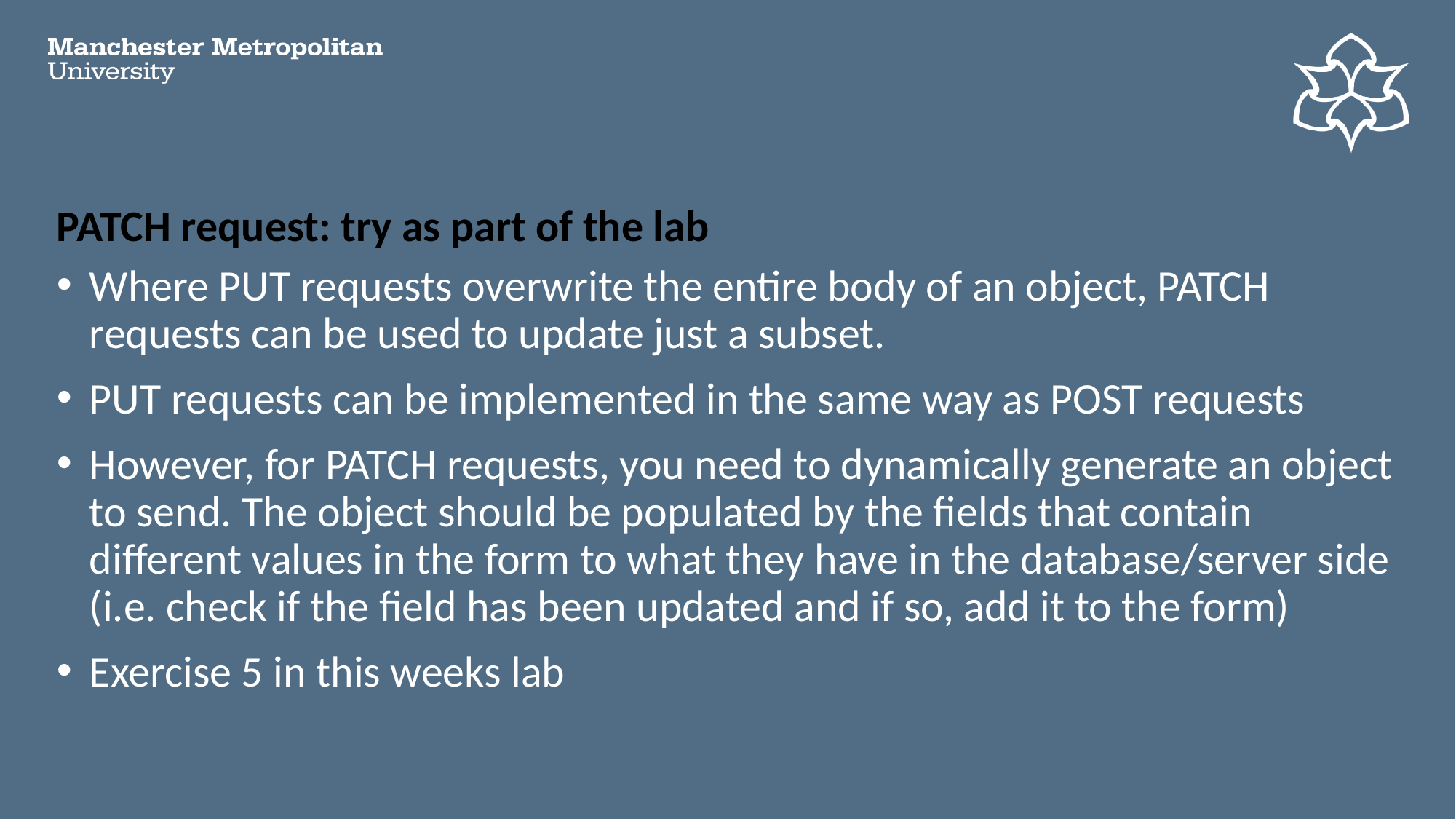

# PATCH request: try as part of the lab
Where PUT requests overwrite the entire body of an object, PATCH requests can be used to update just a subset.
PUT requests can be implemented in the same way as POST requests
However, for PATCH requests, you need to dynamically generate an object to send. The object should be populated by the fields that contain different values in the form to what they have in the database/server side (i.e. check if the field has been updated and if so, add it to the form)
Exercise 5 in this weeks lab